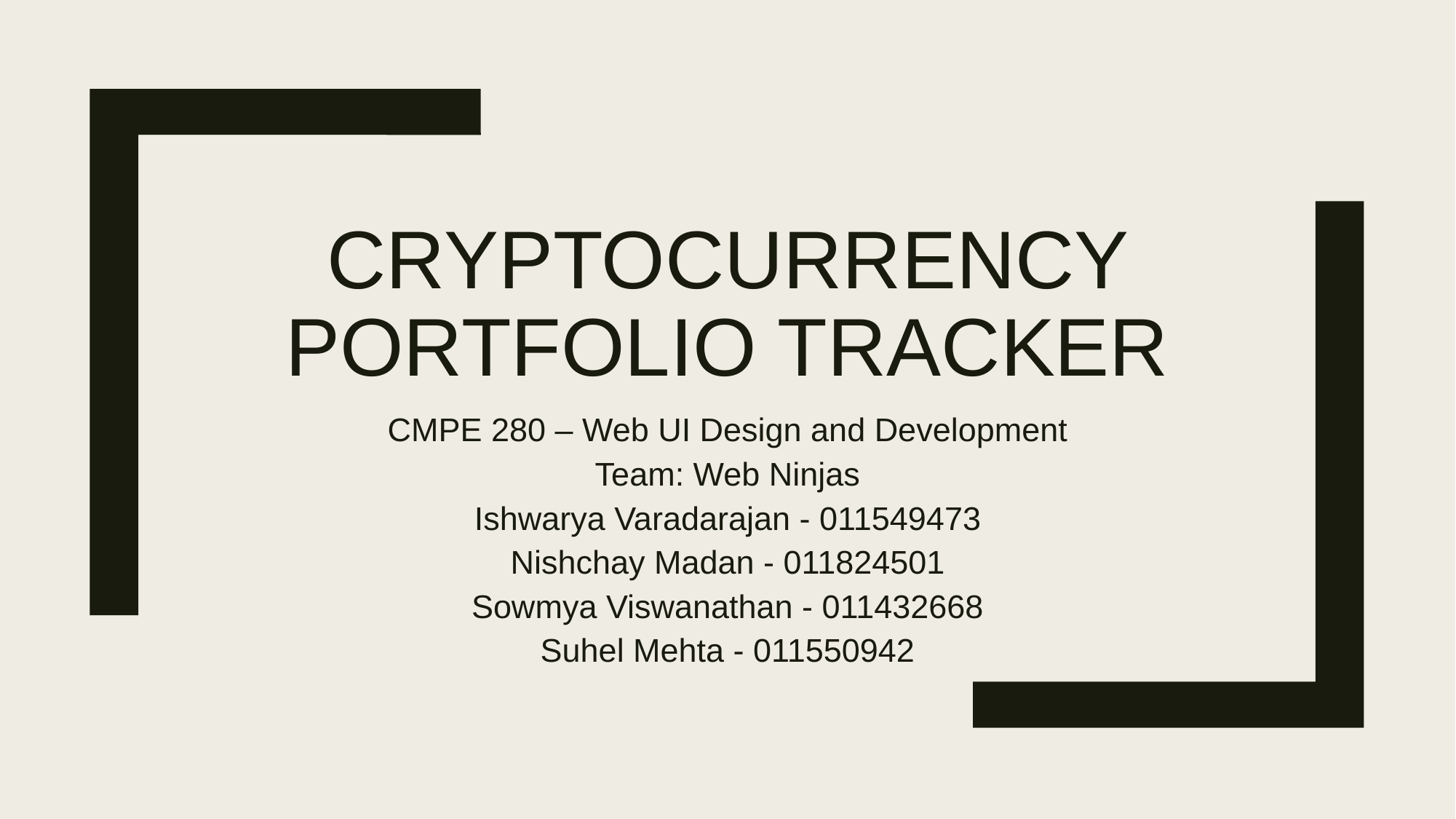

# Cryptocurrency portfolio tracker
CMPE 280 – Web UI Design and Development
Team: Web Ninjas
Ishwarya Varadarajan - 011549473
Nishchay Madan - 011824501
Sowmya Viswanathan - 011432668
Suhel Mehta - 011550942